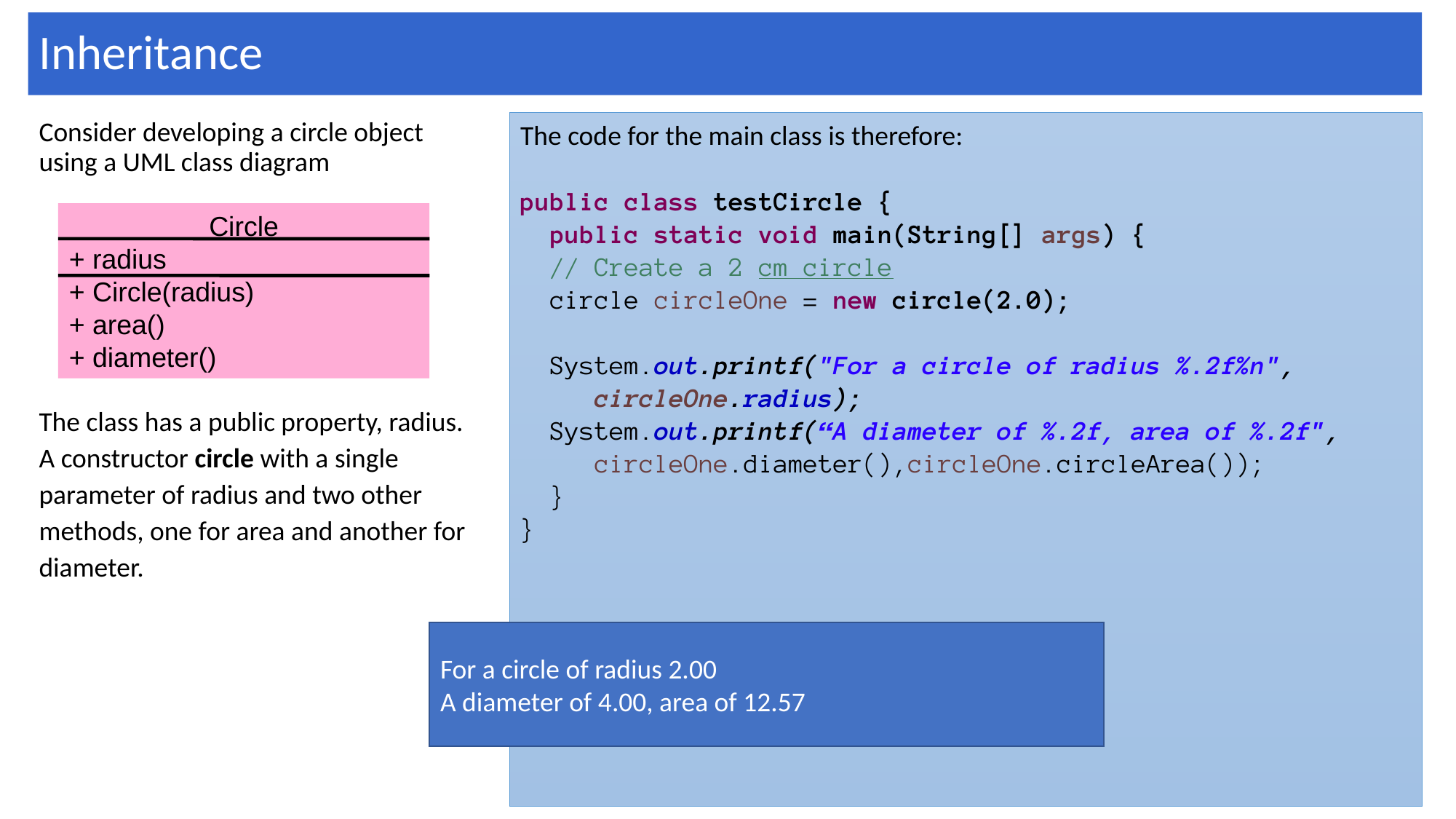

# Inheritance
Consider developing a circle object using a UML class diagram

The class has a public property, radius.  A constructor circle with a single parameter of radius and two other methods, one for area and another for diameter.
The code for the main class is therefore:

public class testCircle {
  public static void main(String[] args) {
  // Create a 2 cm circle
  circle circleOne = new circle(2.0);

  System.out.printf("For a circle of radius %.2f%n",
     circleOne.radius);
  System.out.printf(“A diameter of %.2f, area of %.2f",
     circleOne.diameter(),circleOne.circleArea());
  }
}
Circle
+ radius
+ Circle(radius)
+ area()
+ diameter()

For a circle of radius 2.00
A diameter of 4.00, area of 12.57
47